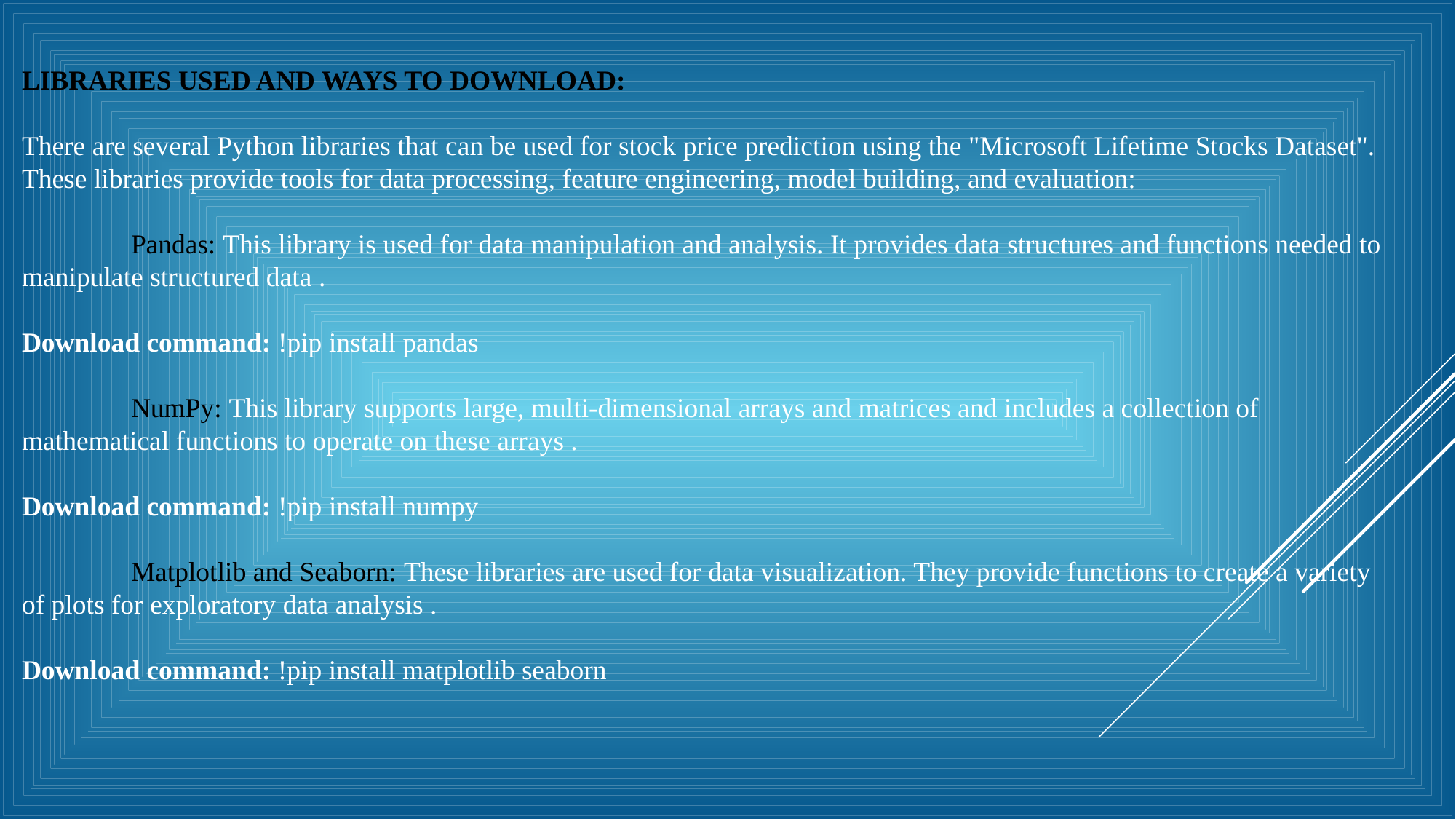

LIBRARIES USED AND WAYS TO DOWNLOAD:

There are several Python libraries that can be used for stock price prediction using the "Microsoft Lifetime Stocks Dataset". These libraries provide tools for data processing, feature engineering, model building, and evaluation:

	Pandas: This library is used for data manipulation and analysis. It provides data structures and functions needed to manipulate structured data .

Download command: !pip install pandas

	NumPy: This library supports large, multi-dimensional arrays and matrices and includes a collection of mathematical functions to operate on these arrays .

Download command: !pip install numpy

	Matplotlib and Seaborn: These libraries are used for data visualization. They provide functions to create a variety of plots for exploratory data analysis .

Download command: !pip install matplotlib seaborn